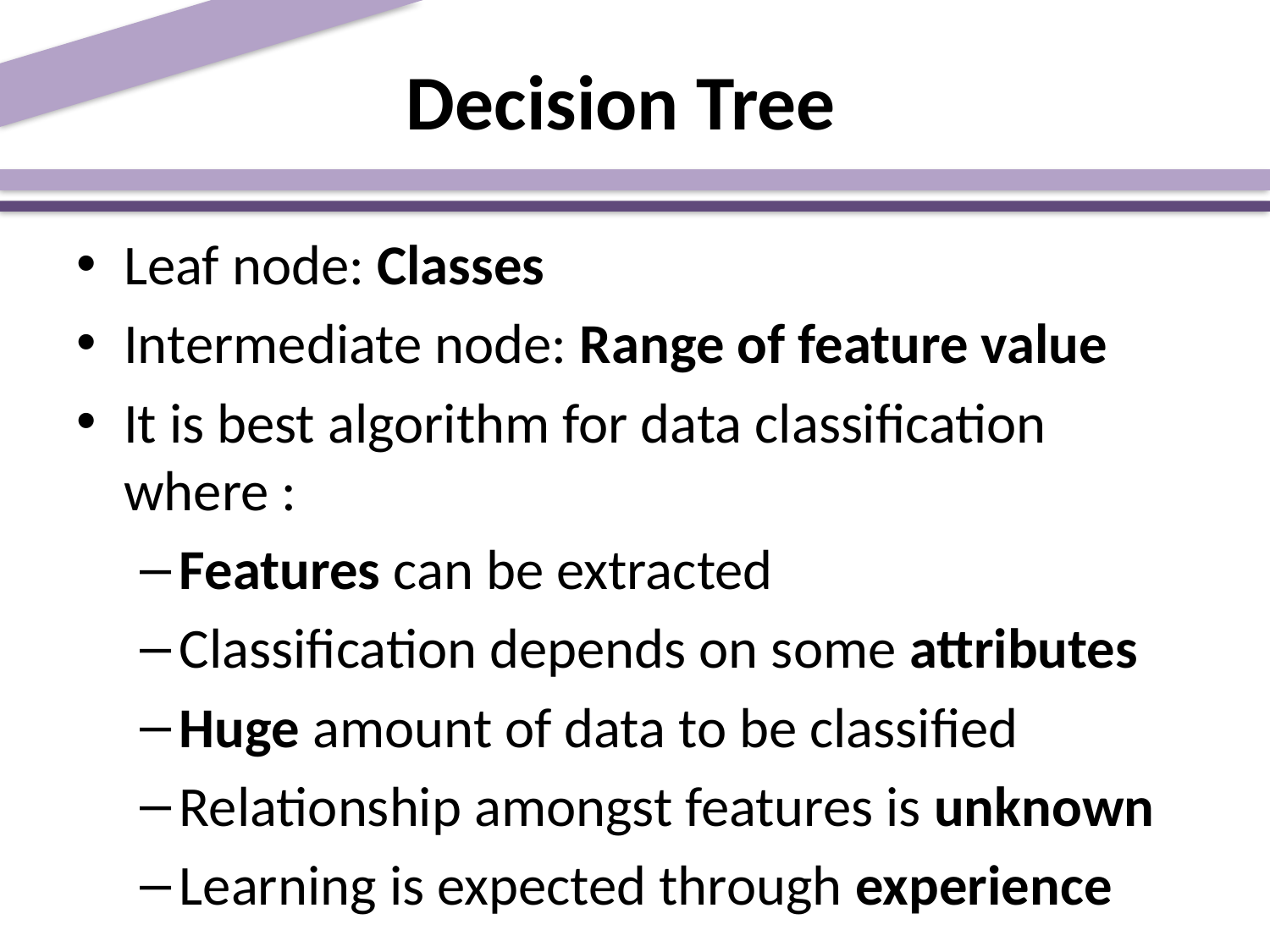

# Decision Tree

Leaf node: Classes
Intermediate node: Range of feature value
It is best algorithm for data classification where :
Features can be extracted
Classification depends on some attributes
Huge amount of data to be classified
Relationship amongst features is unknown
Learning is expected through experience